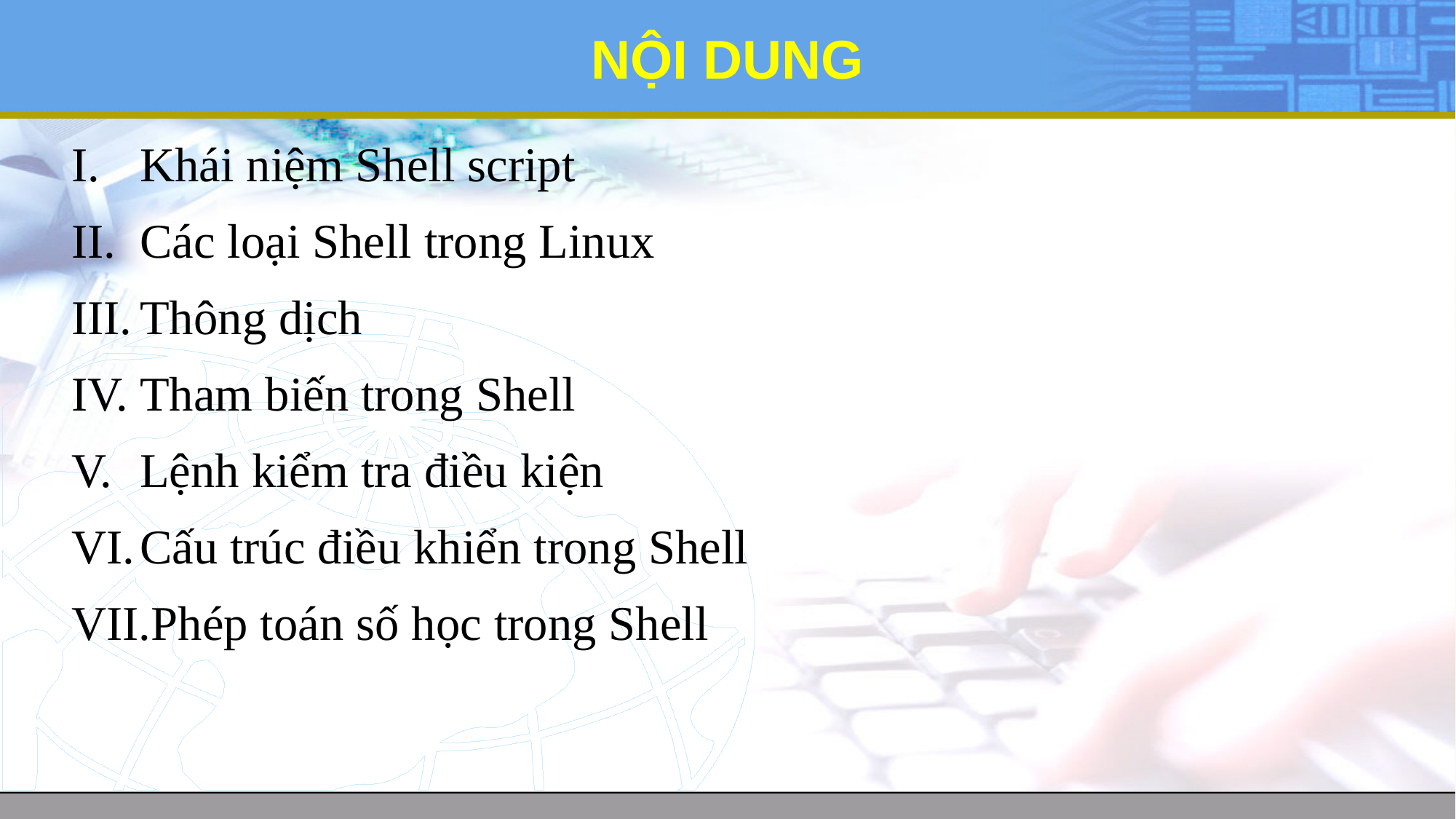

# NỘI DUNG
Khái niệm Shell script
Các loại Shell trong Linux
Thông dịch
Tham biến trong Shell
Lệnh kiểm tra điều kiện
Cấu trúc điều khiển trong Shell
Phép toán số học trong Shell